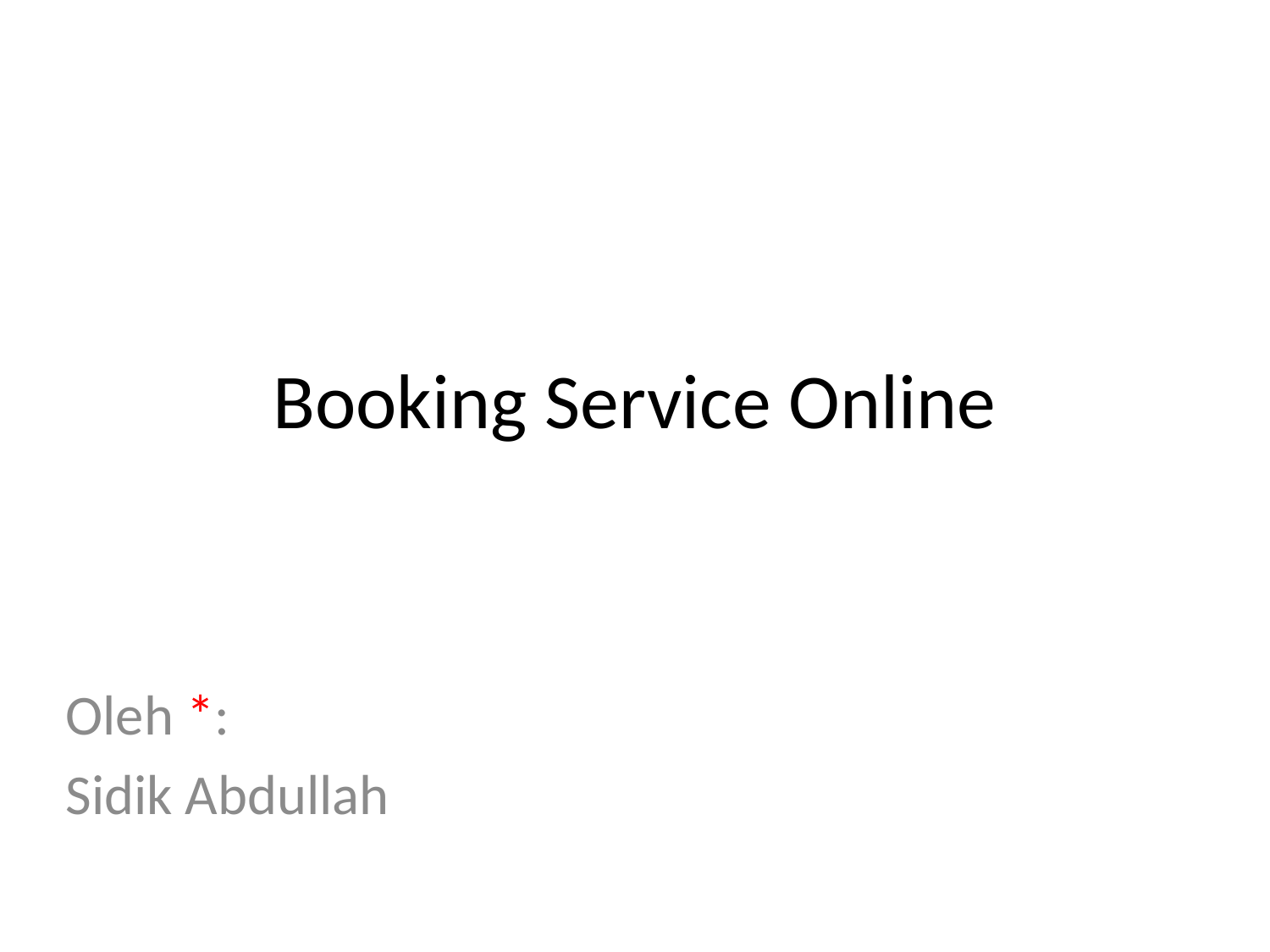

# Booking Service Online
Oleh *:
Sidik Abdullah